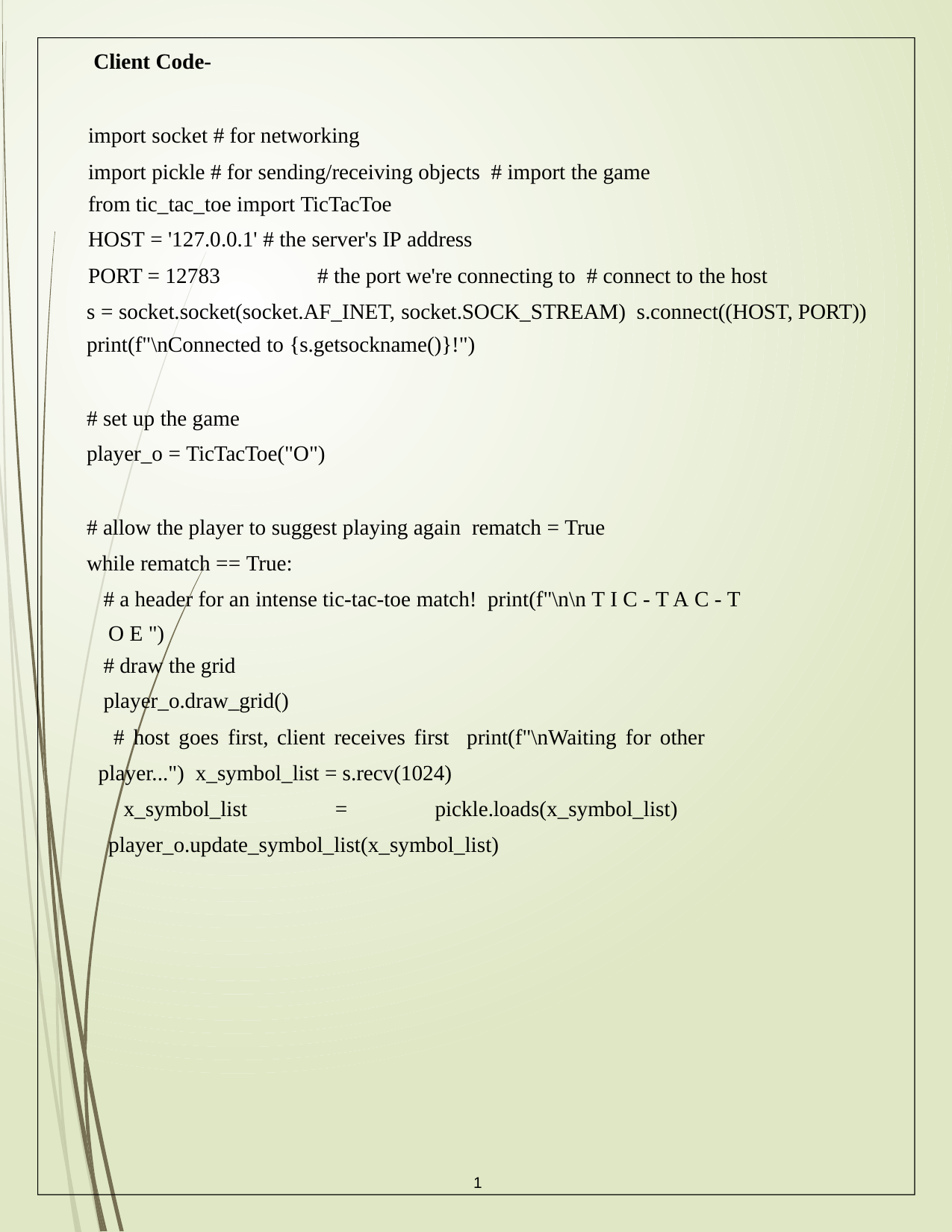

Client Code-

import socket # for networking
import pickle # for sending/receiving objects  # import the game
from tic_tac_toe import TicTacToe
HOST = '127.0.0.1' # the server's IP address
PORT = 12783	# the port we're connecting to  # connect to the host
s = socket.socket(socket.AF_INET, socket.SOCK_STREAM)  s.connect((HOST, PORT))
print(f"\nConnected to {s.getsockname()}!")

# set up the game
player_o = TicTacToe("O")

# allow the player to suggest playing again  rematch = True
while rematch == True:
# a header for an intense tic-tac-toe match!  print(f"\n\n T I C - T A C - T O E ")
# draw the grid
player_o.draw_grid()
# host goes first, client receives first  print(f"\nWaiting for other player...")  x_symbol_list = s.recv(1024)
x_symbol_list = pickle.loads(x_symbol_list)  player_o.update_symbol_list(x_symbol_list)
1